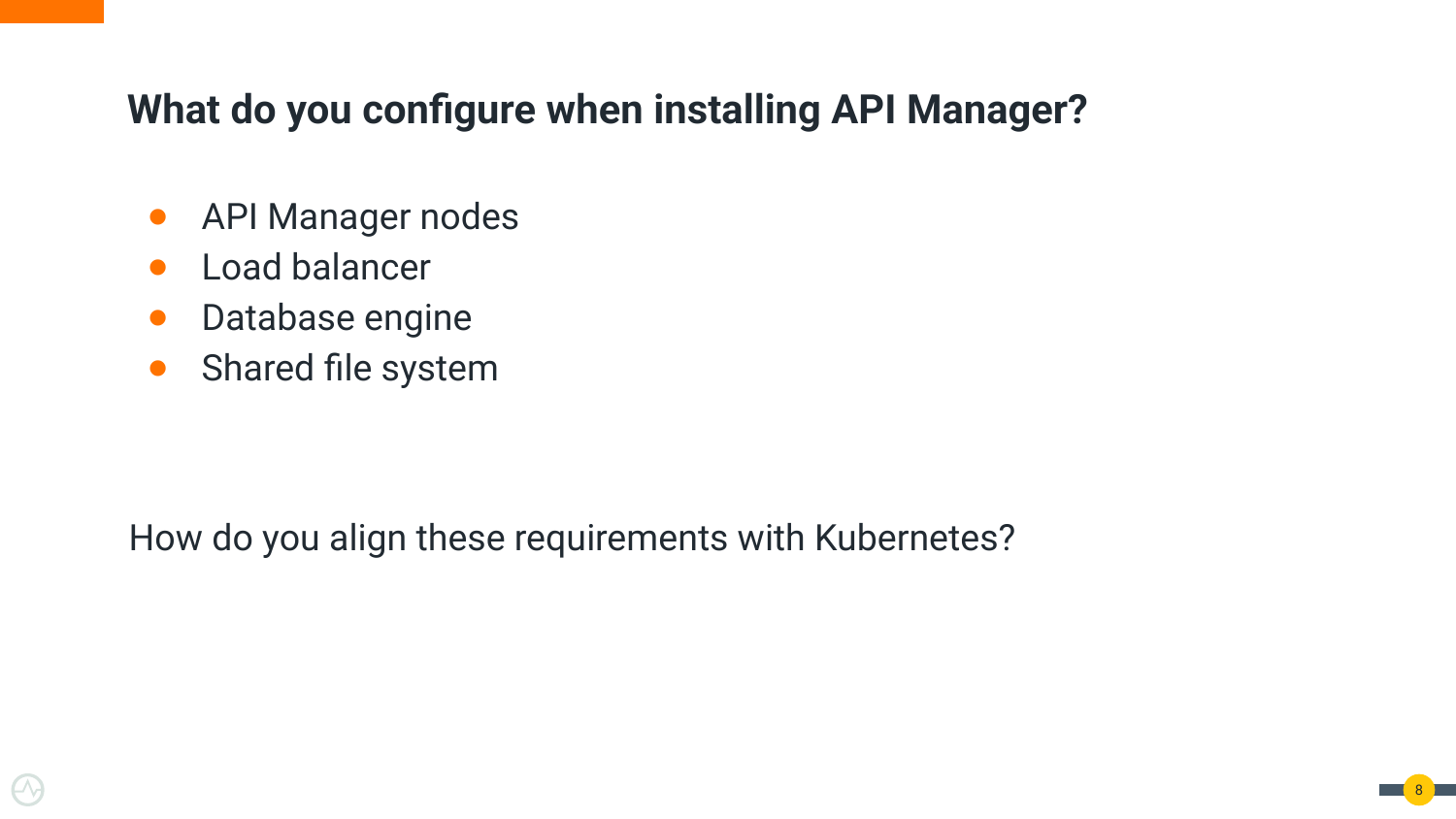

# What do you configure when installing API Manager?
API Manager nodes
Load balancer
Database engine
Shared file system

How do you align these requirements with Kubernetes?

8